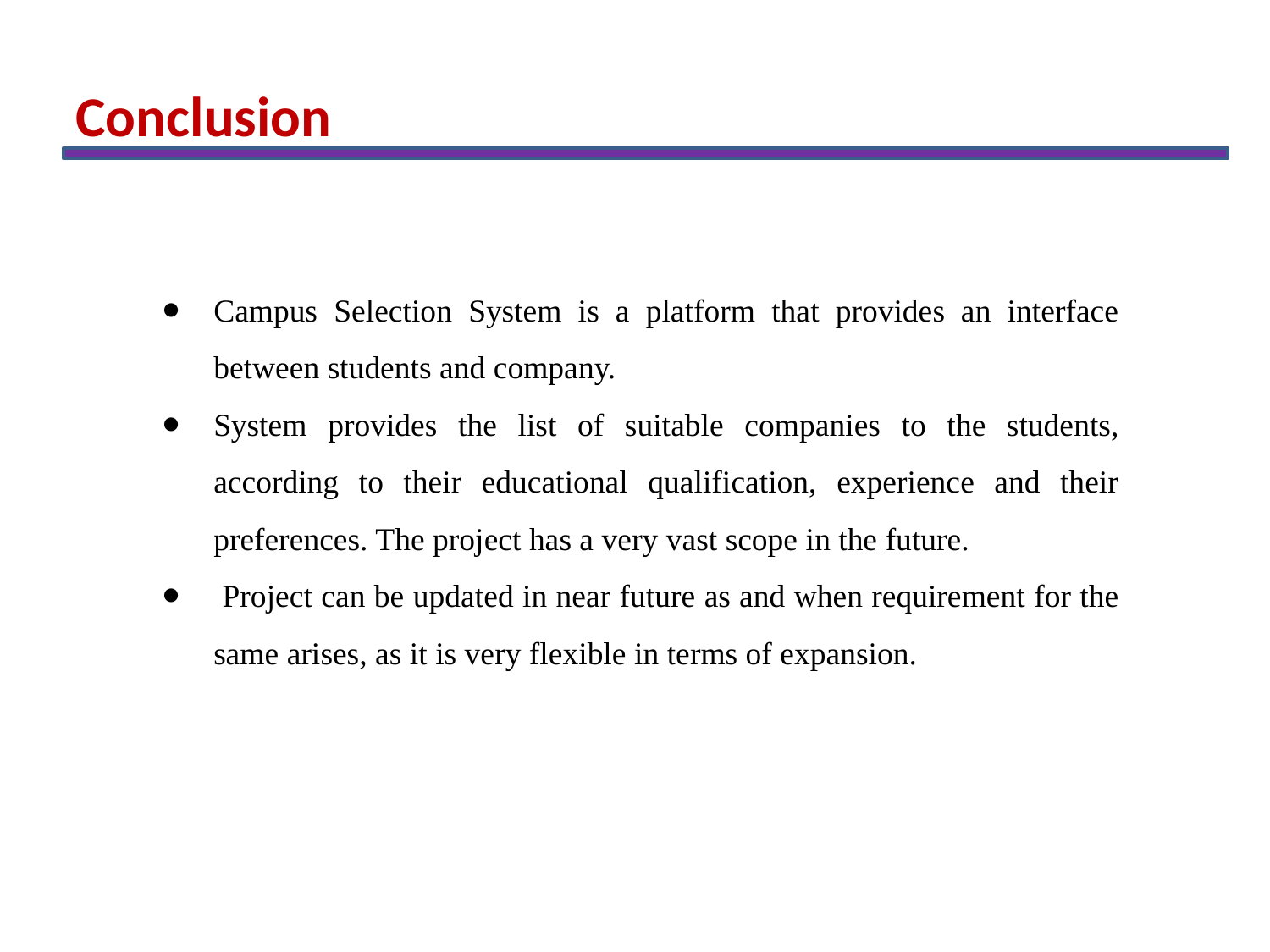

Conclusion

Campus Selection System is a platform that provides an interface between students and company.
System provides the list of suitable companies to the students, according to their educational qualification, experience and their preferences. The project has a very vast scope in the future.
 Project can be updated in near future as and when requirement for the same arises, as it is very flexible in terms of expansion.